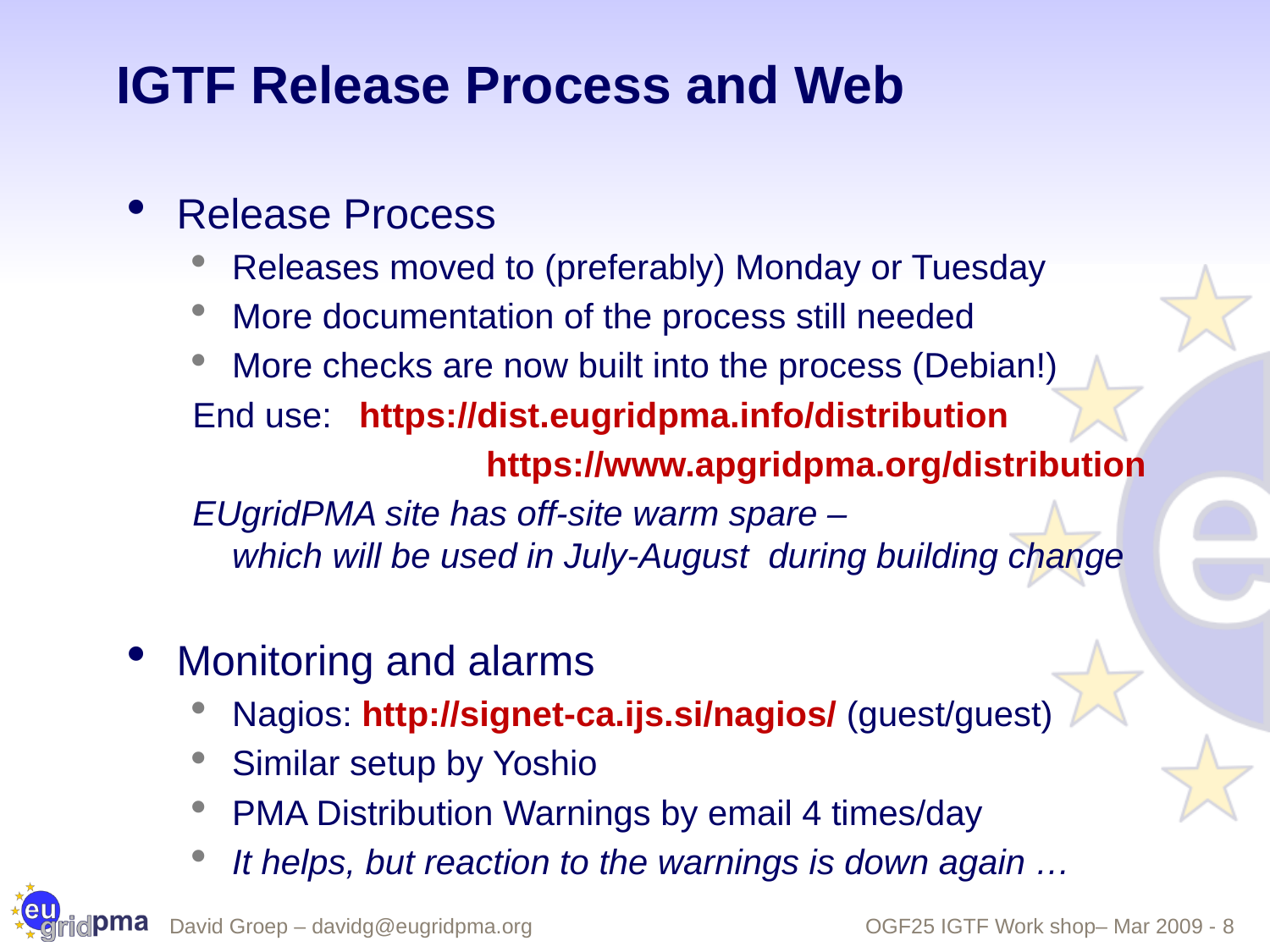

# IGTF Release Process and Web
Release Process
Releases moved to (preferably) Monday or Tuesday
More documentation of the process still needed
More checks are now built into the process (Debian!)
End use:	https://dist.eugridpma.info/distribution
			https://www.apgridpma.org/distribution
EUgridPMA site has off-site warm spare –
which will be used in July-August  during building change

Monitoring and alarms
Nagios: http://signet-ca.ijs.si/nagios/ (guest/guest)
Similar setup by Yoshio
PMA Distribution Warnings by email 4 times/day
It helps, but reaction to the warnings is down again …